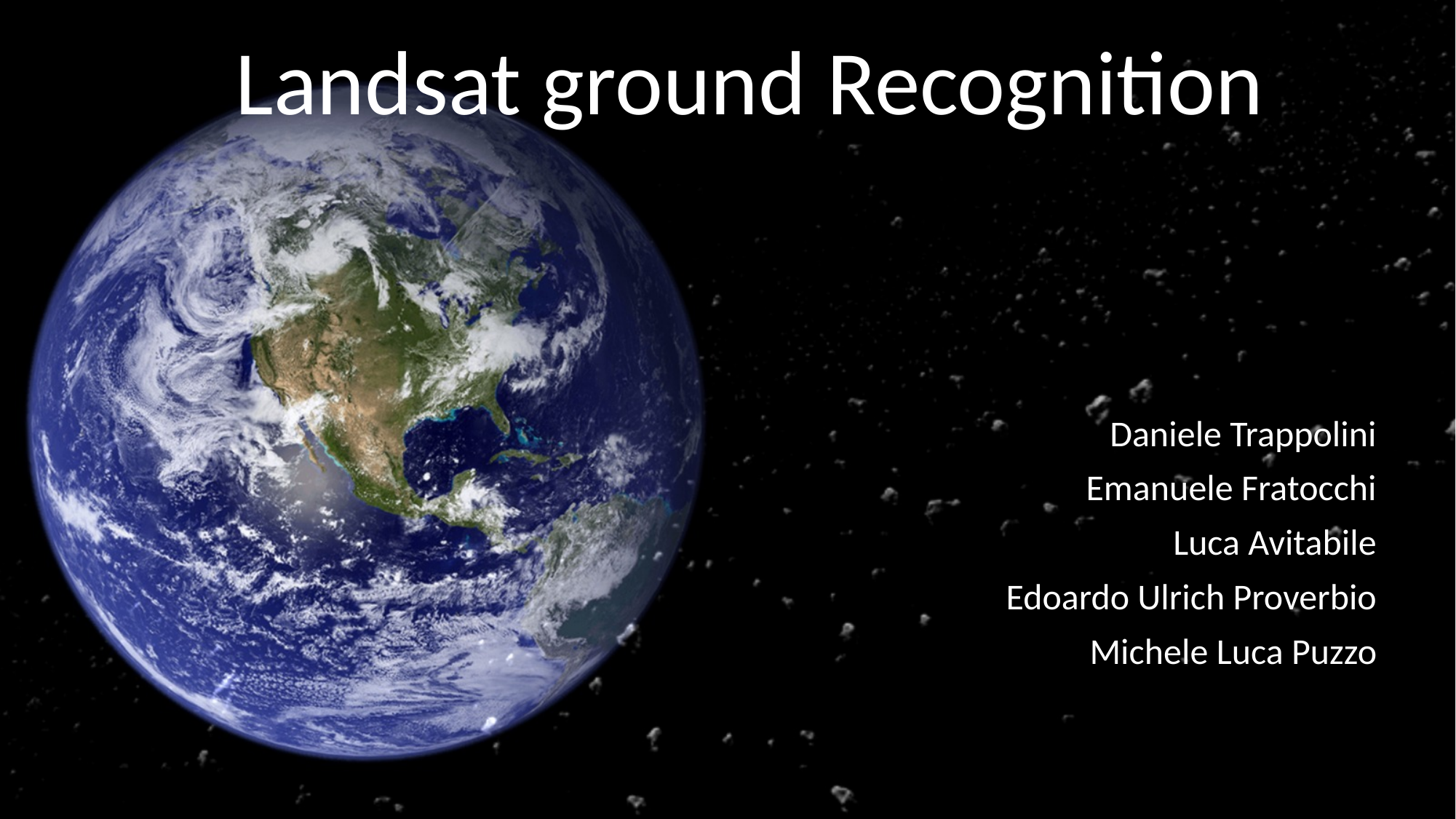

# Landsat ground Recognition
Daniele Trappolini
Emanuele Fratocchi
Luca Avitabile
Edoardo Ulrich Proverbio
Michele Luca Puzzo